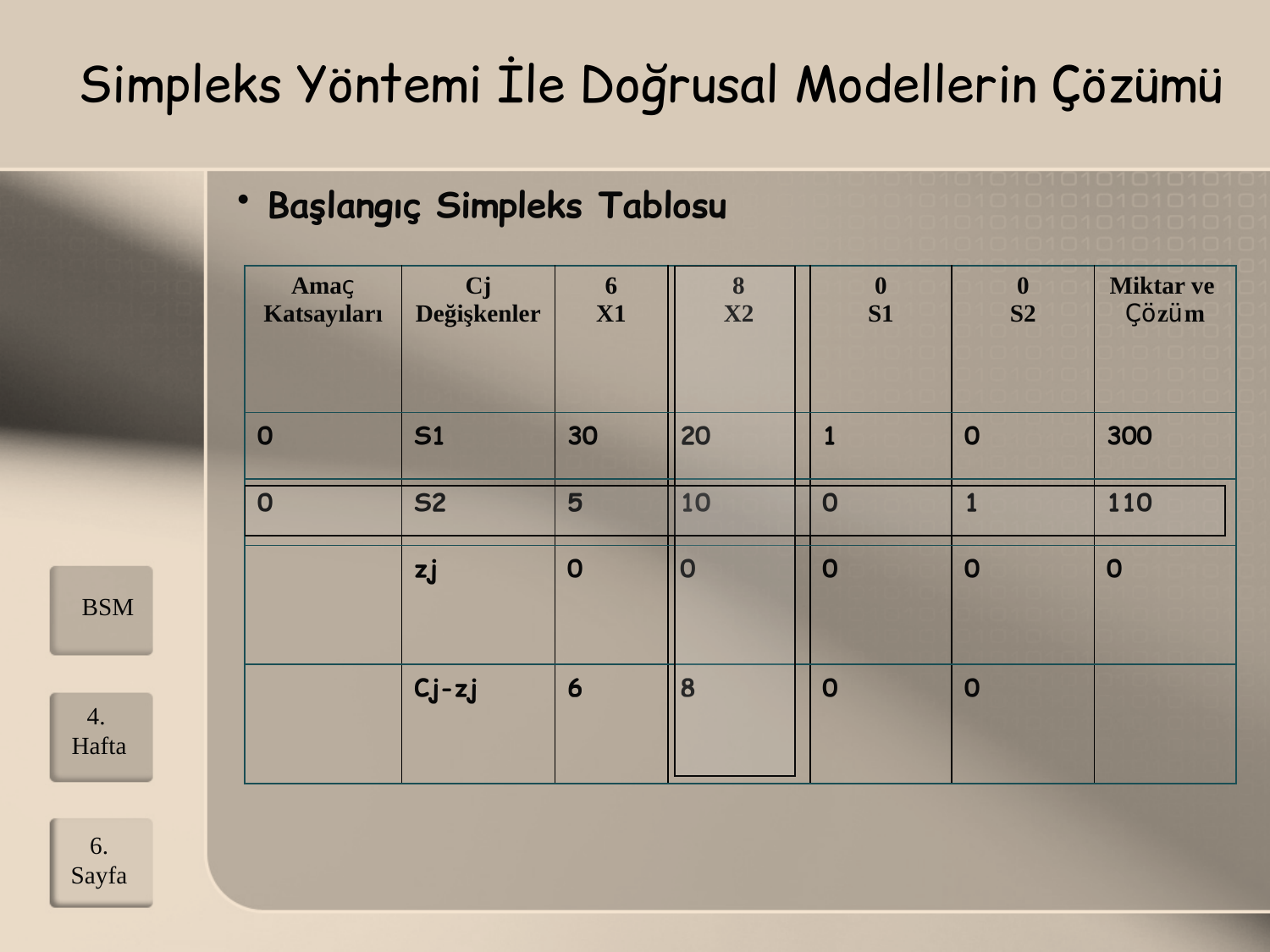

Simpleks Yöntemi İle Doğrusal Modellerin Çözümü
Başlangıç Simpleks Tablosu
| Amaç Katsayıları | Cj Değişkenler | 6 X1 | 8 X2 | 0 S1 | 0 S2 | Miktar ve Çözüm |
| --- | --- | --- | --- | --- | --- | --- |
| 0 | S1 | 30 | 20 | 1 | 0 | 300 |
| 0 | S2 | 5 | 10 | 0 | 1 | 110 |
|  | zj | 0 | 0 | 0 | 0 | 0 |
|  | Cj-zj | 6 | 8 | 0 | 0 |  |

BSM
4.  Hafta
6.
Sayfa